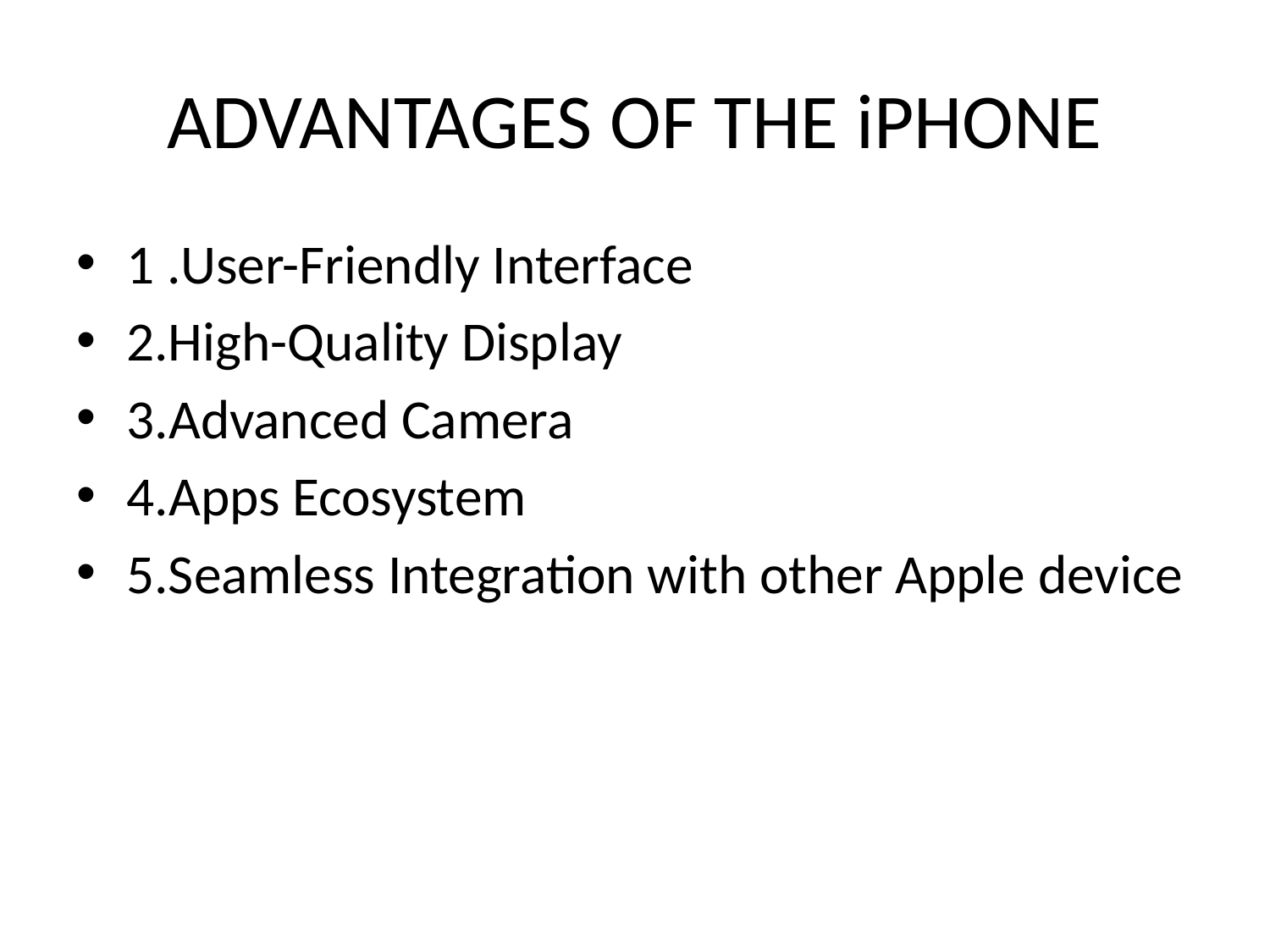

# ADVANTAGES OF THE iPHONE
1 .User-Friendly Interface
2.High-Quality Display
3.Advanced Camera
4.Apps Ecosystem
5.Seamless Integration with other Apple device